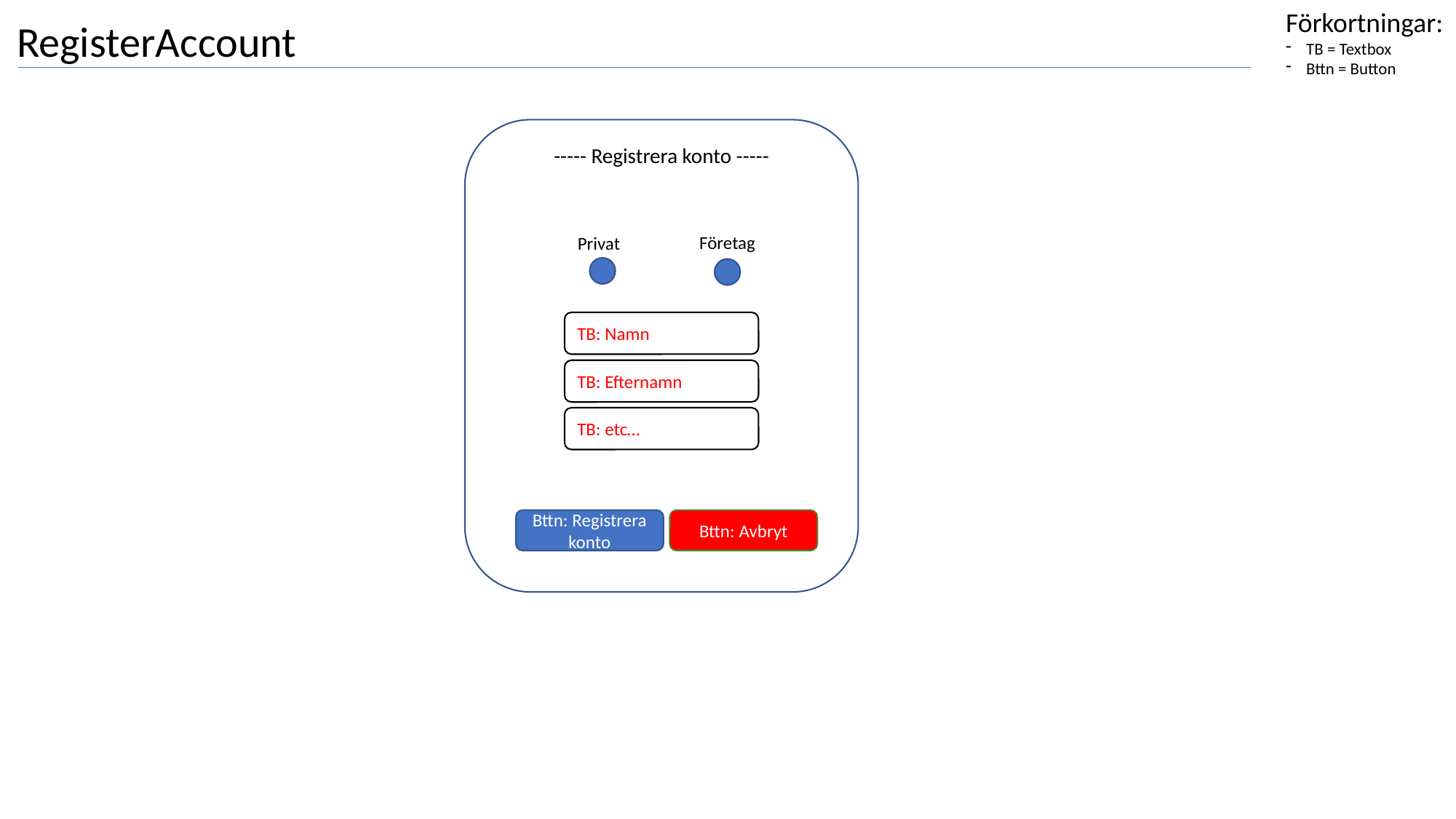

Förkortningar:
TB = Textbox
Bttn = Button
# RegisterAccount

----- Registrera konto -----
Företag
Privat

TB: Namn
TB: Efternamn
TB: etc…
Bttn: Registrera konto
Bttn: Avbryt